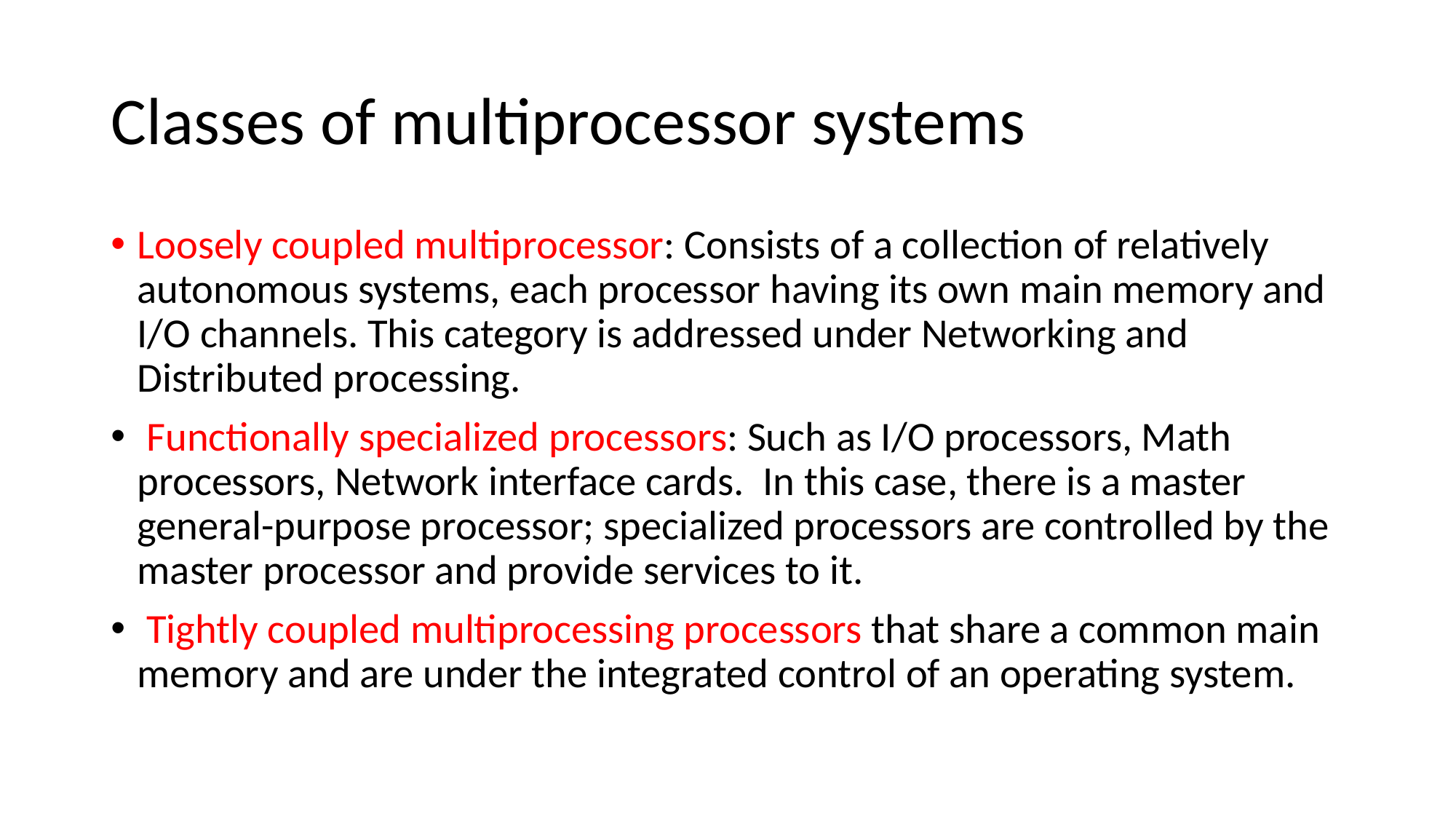

# Classes of multiprocessor systems
Loosely coupled multiprocessor: Consists of a collection of relatively autonomous systems, each processor having its own main memory and I/O channels. This category is addressed under Networking and Distributed processing.
 Functionally specialized processors: Such as I/O processors, Math processors, Network interface cards.  In this case, there is a master general-purpose processor; specialized processors are controlled by the master processor and provide services to it.
 Tightly coupled multiprocessing processors that share a common main memory and are under the integrated control of an operating system.